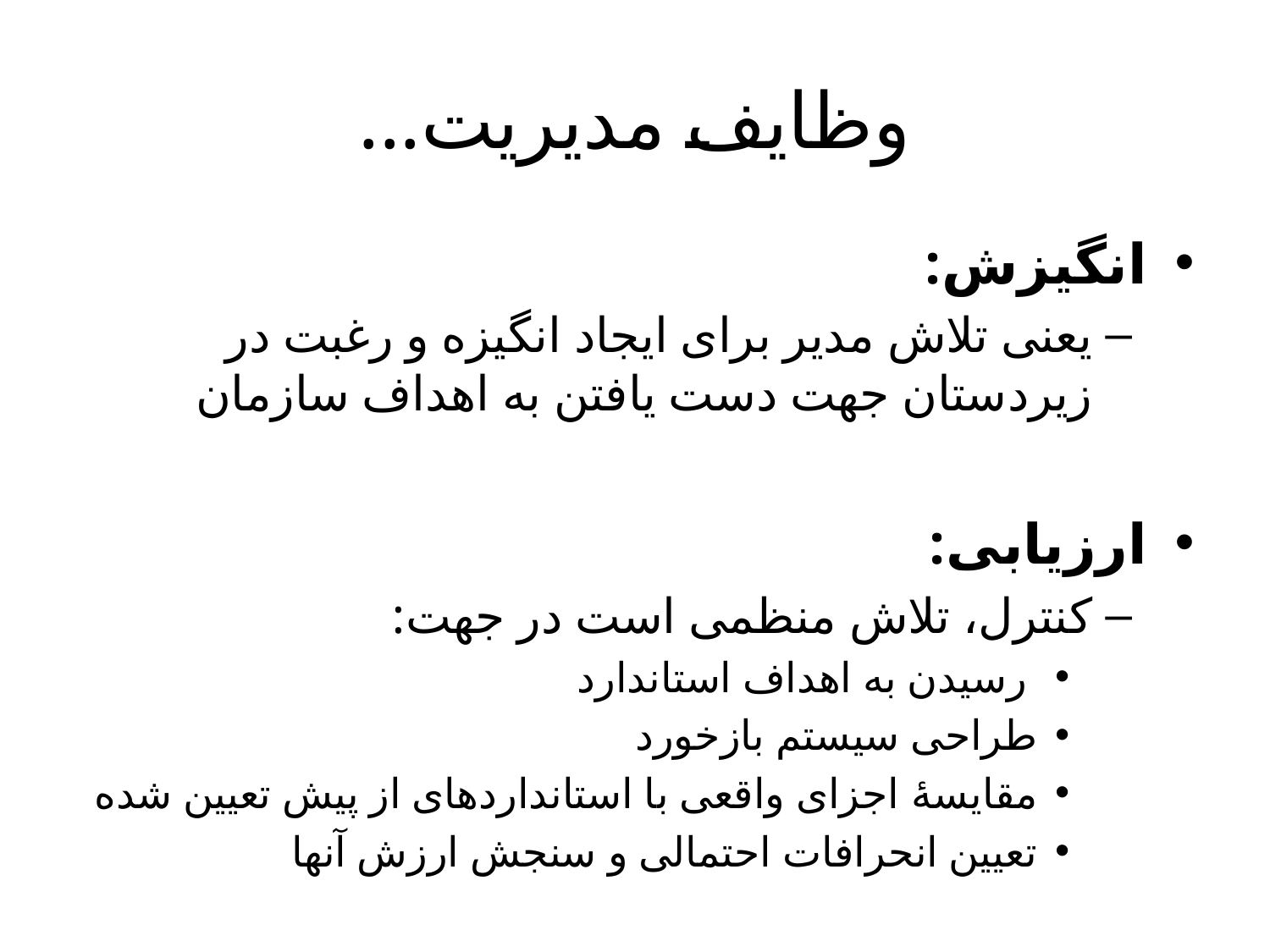

# وظایف مدیریت...
انگیزش:
یعنی تلاش مدیر برای ایجاد انگیزه و رغبت در زیردستان جهت دست یافتن به اهداف سازمان

ارزیابی:
کنترل، تلاش منظمی است در جهت:
 رسیدن به اهداف استاندارد
طراحی سیستم بازخورد
مقایسهٔ اجزای واقعی با استانداردهای از پیش تعیین شده
تعیین انحرافات احتمالی و سنجش ارزش آنها